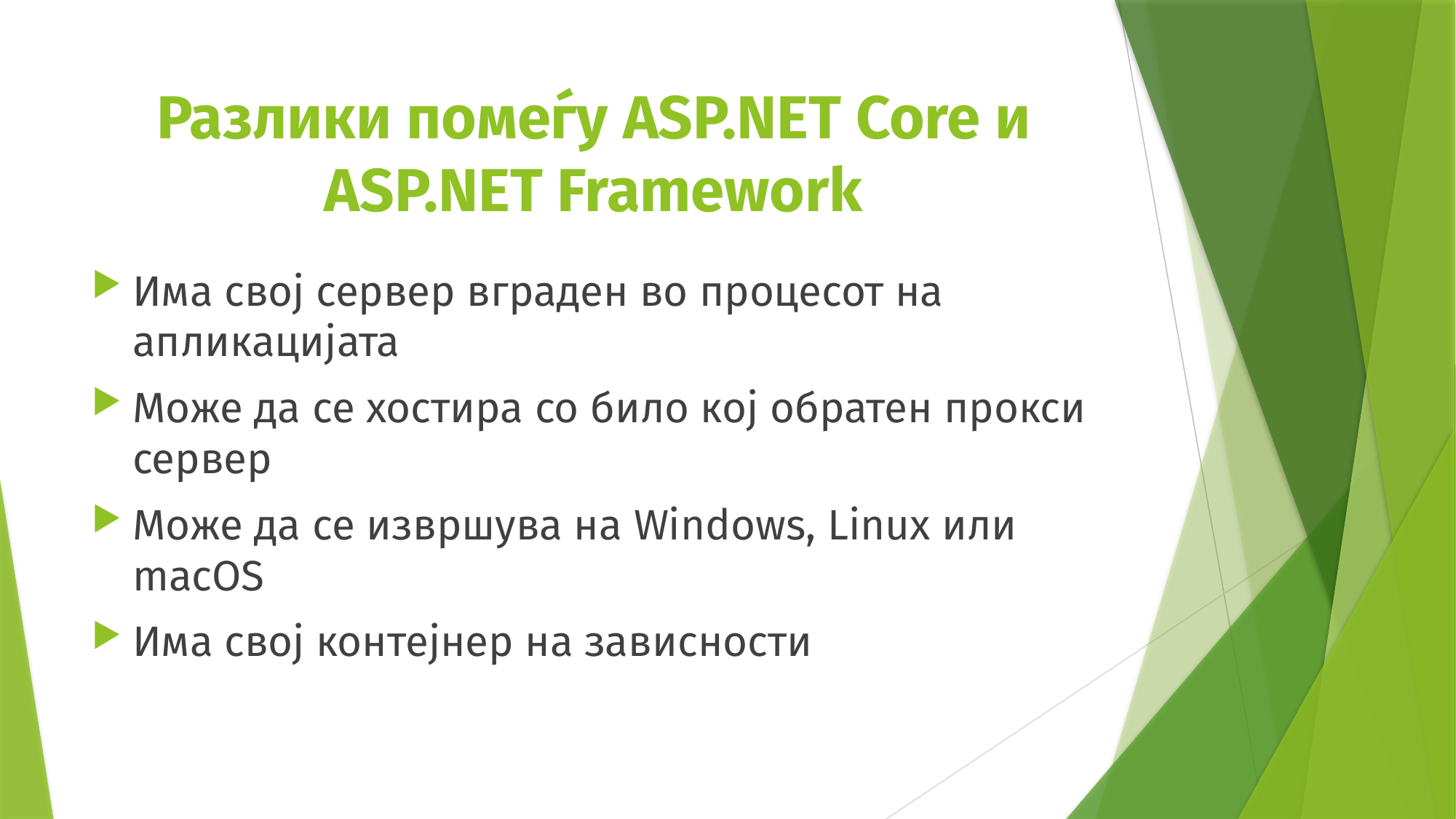

# Разлики помеѓу ASP.NET Core и ASP.NET Framework
Има свој сервер вграден во процесот на апликацијата
Може да се хостира со било кој обратен прокси сервер
Може да се извршува на Windows, Linux или macOS
Има свој контејнер на зависности